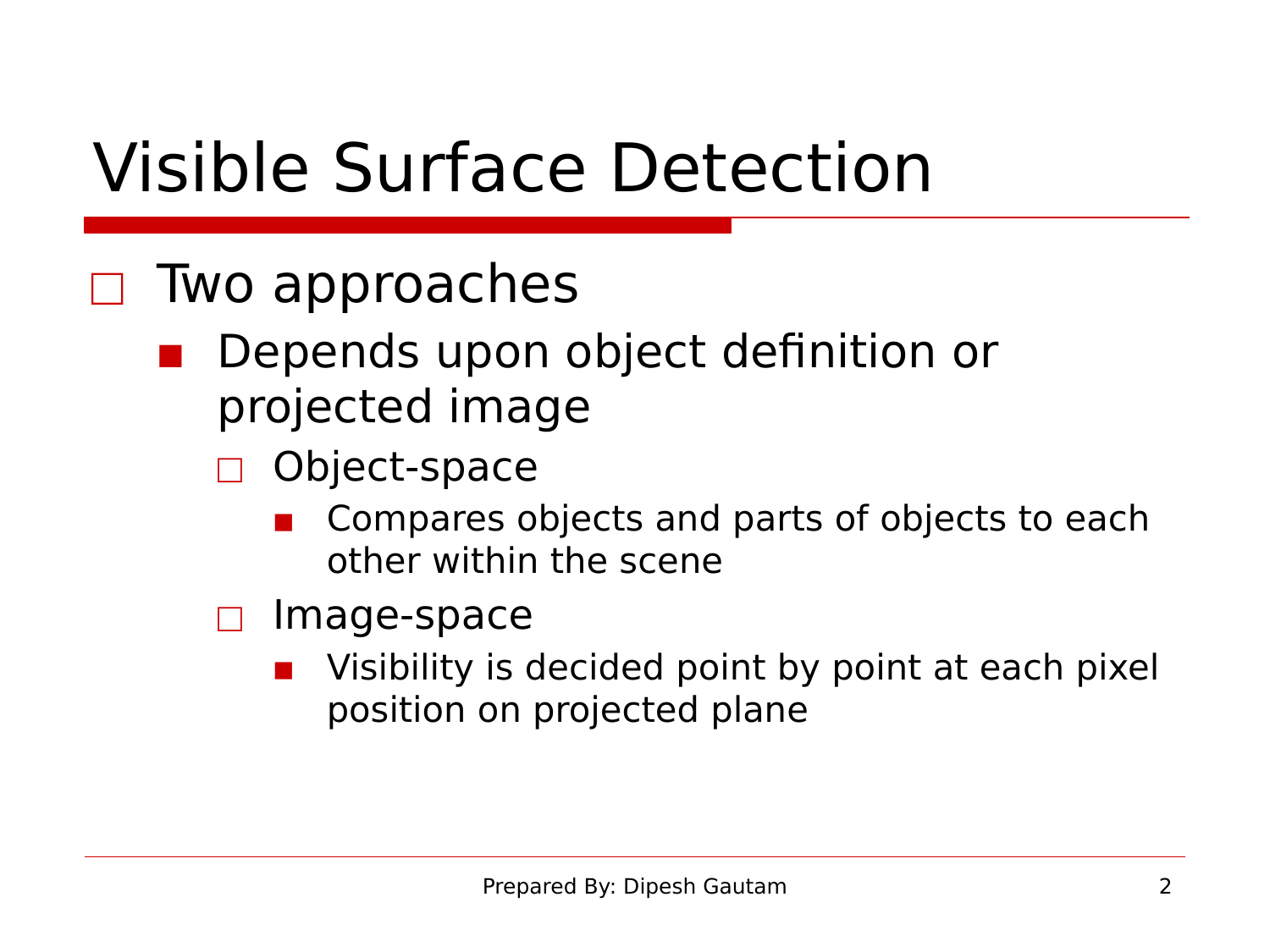

# Visible Surface Detection
Two approaches
Depends upon object definition or projected image
Object-space
Compares objects and parts of objects to each other within the scene
Image-space
Visibility is decided point by point at each pixel position on projected plane
Prepared By: Dipesh Gautam
2